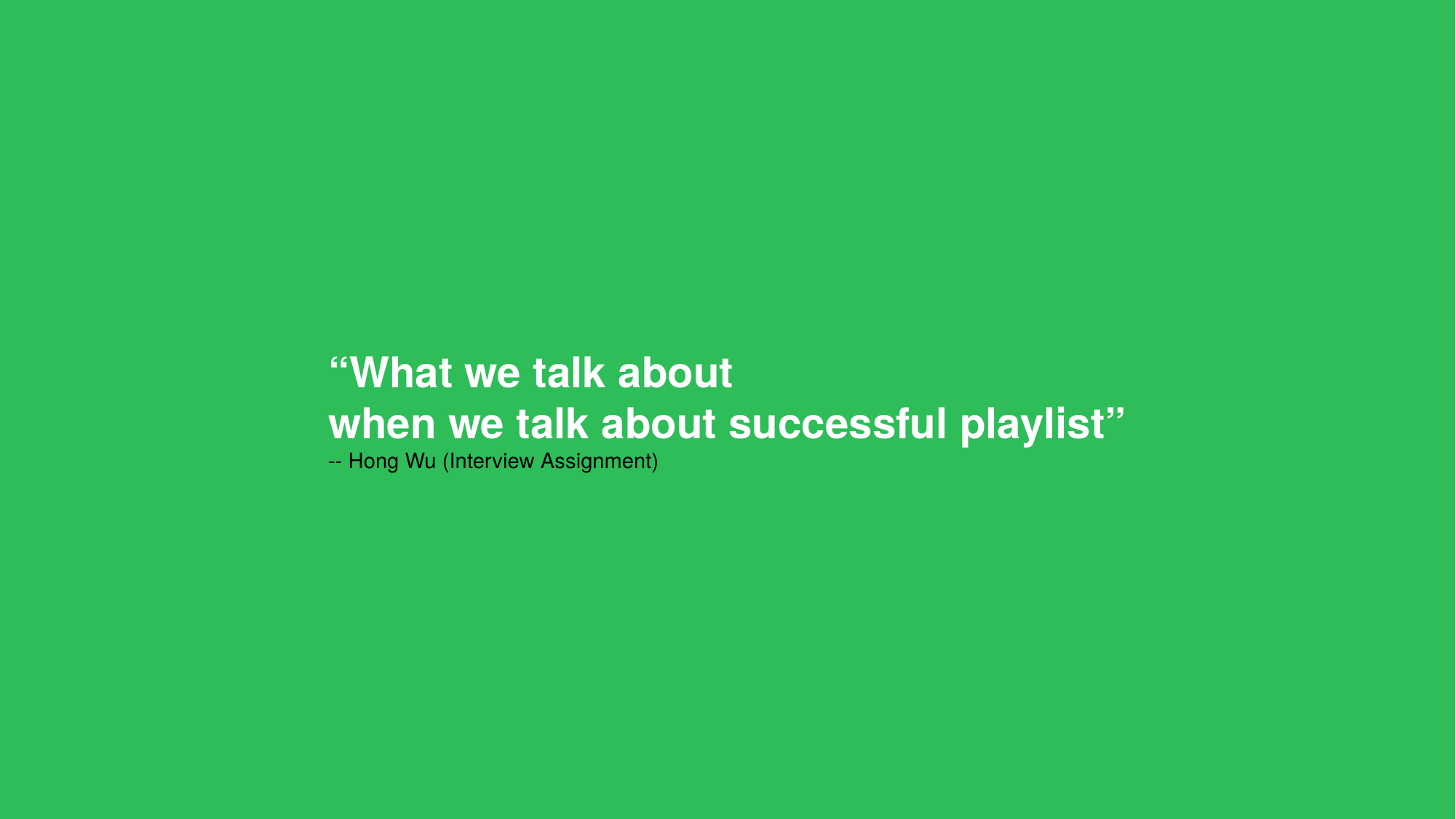

“What we talk about
when we talk about successful playlist”
-- Hong Wu (Interview Assignment)